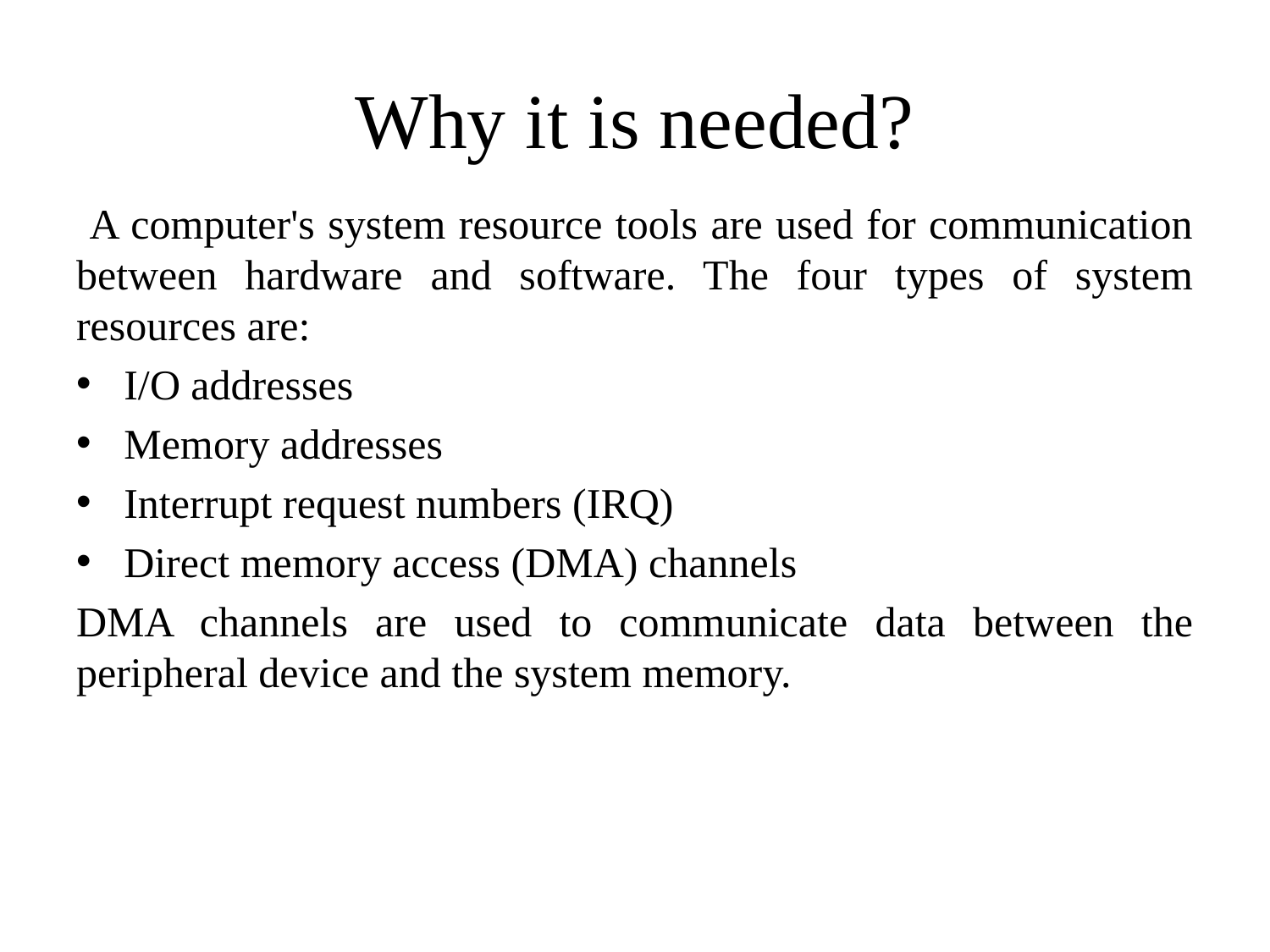

# Why it is needed?
 A computer's system resource tools are used for communication between hardware and software. The four types of system resources are:
I/O addresses
Memory addresses
Interrupt request numbers (IRQ)
Direct memory access (DMA) channels
DMA channels are used to communicate data between the peripheral device and the system memory.